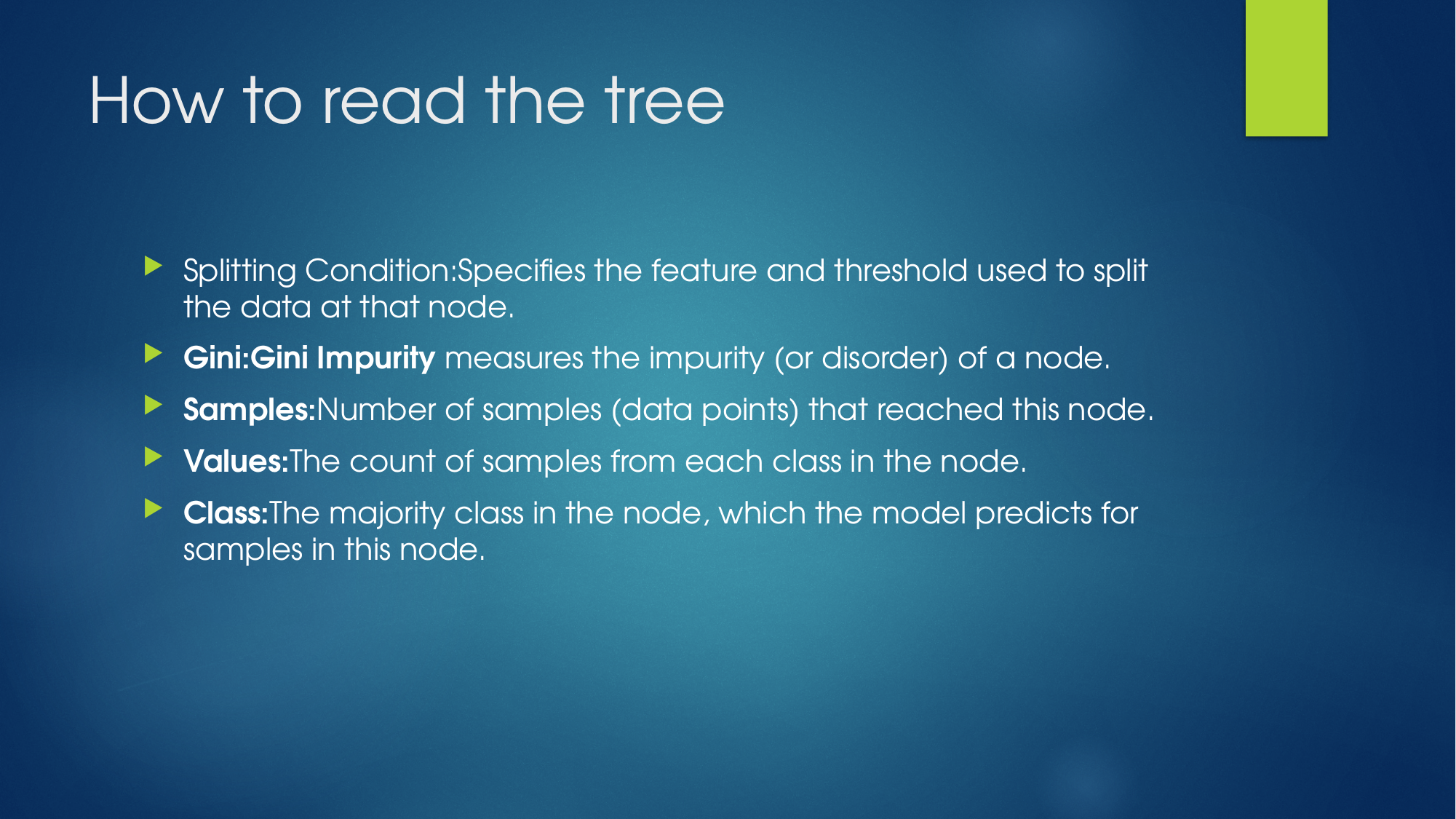

# How to read the tree
Splitting Condition:Specifies the feature and threshold used to split the data at that node.
Gini:Gini Impurity measures the impurity (or disorder) of a node.
Samples:Number of samples (data points) that reached this node.
Values:The count of samples from each class in the node.
Class:The majority class in the node, which the model predicts for samples in this node.